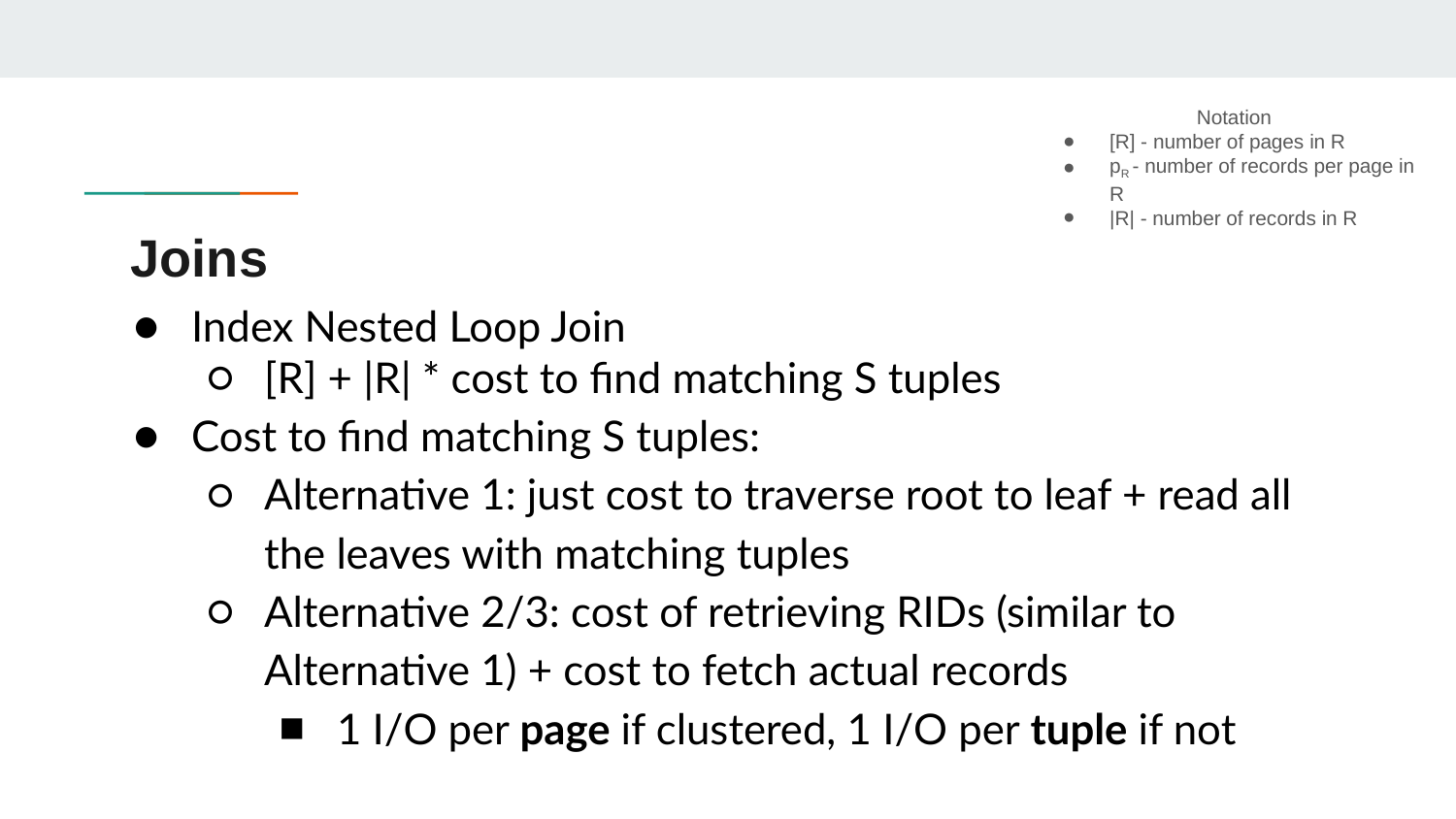

Notation
[R] - number of pages in R
pR - number of records per page in R
|R| - number of records in R

# Joins
Index Nested Loop Join
[R] + |R| * cost to find matching S tuples
Cost to find matching S tuples:
Alternative 1: just cost to traverse root to leaf + read all the leaves with matching tuples
Alternative 2/3: cost of retrieving RIDs (similar to Alternative 1) + cost to fetch actual records
1 I/O per page if clustered, 1 I/O per tuple if not